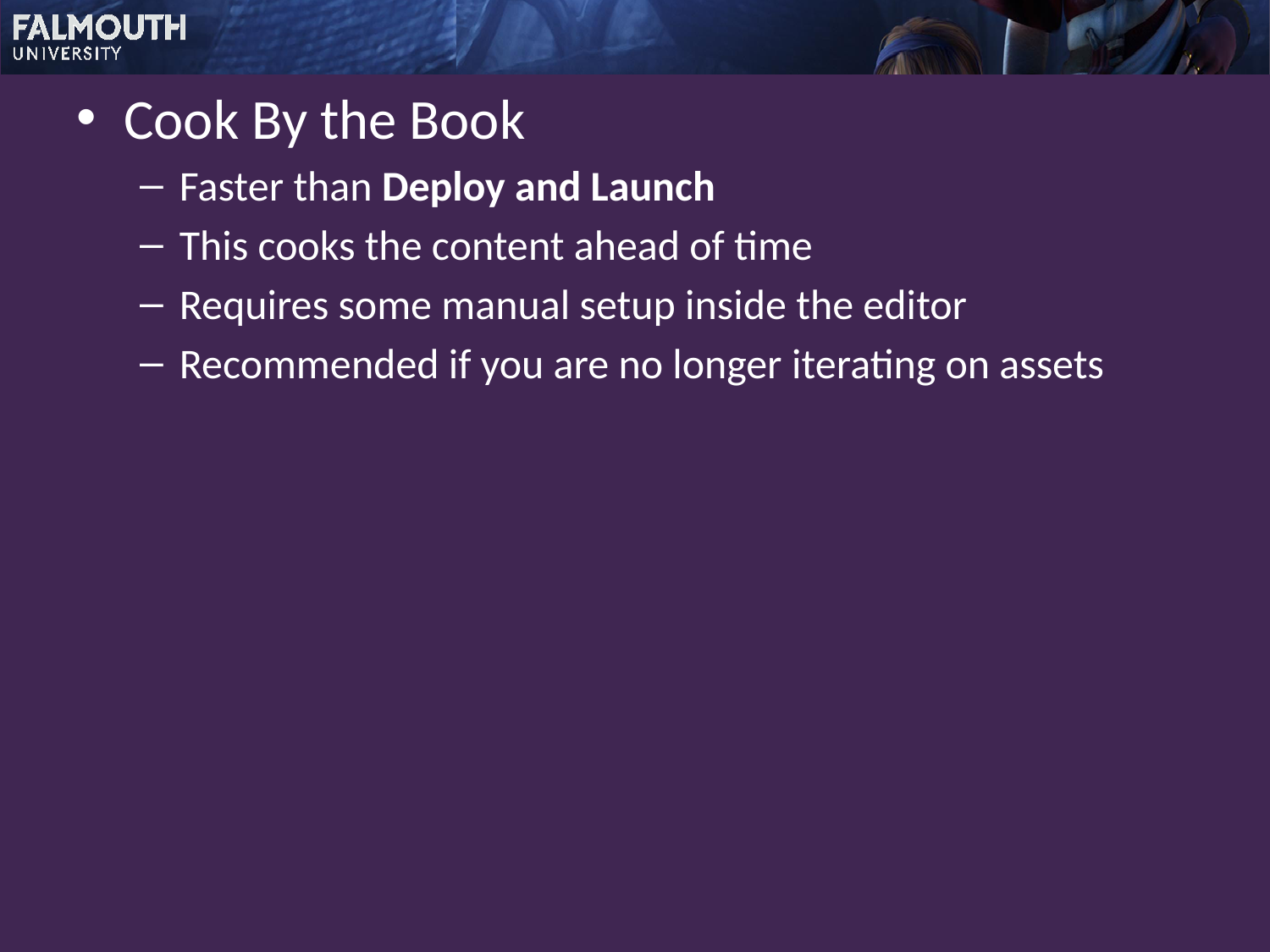

Cook By the Book
Faster than Deploy and Launch
This cooks the content ahead of time
Requires some manual setup inside the editor
Recommended if you are no longer iterating on assets